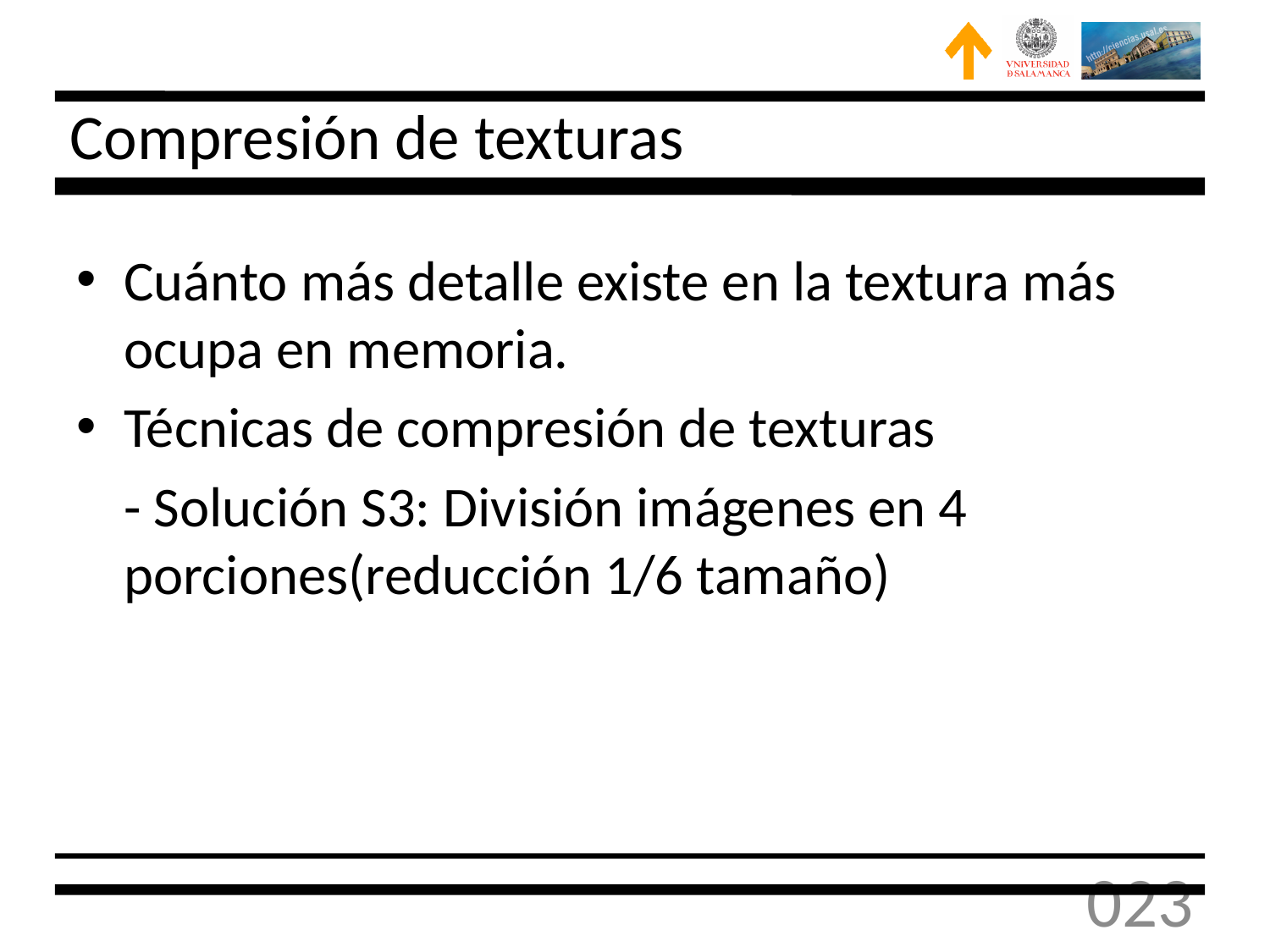

# Compresión de texturas

Cuánto más detalle existe en la textura más ocupa en memoria.
Técnicas de compresión de texturas
	- Solución S3: División imágenes en 4 porciones(reducción 1/6 tamaño)